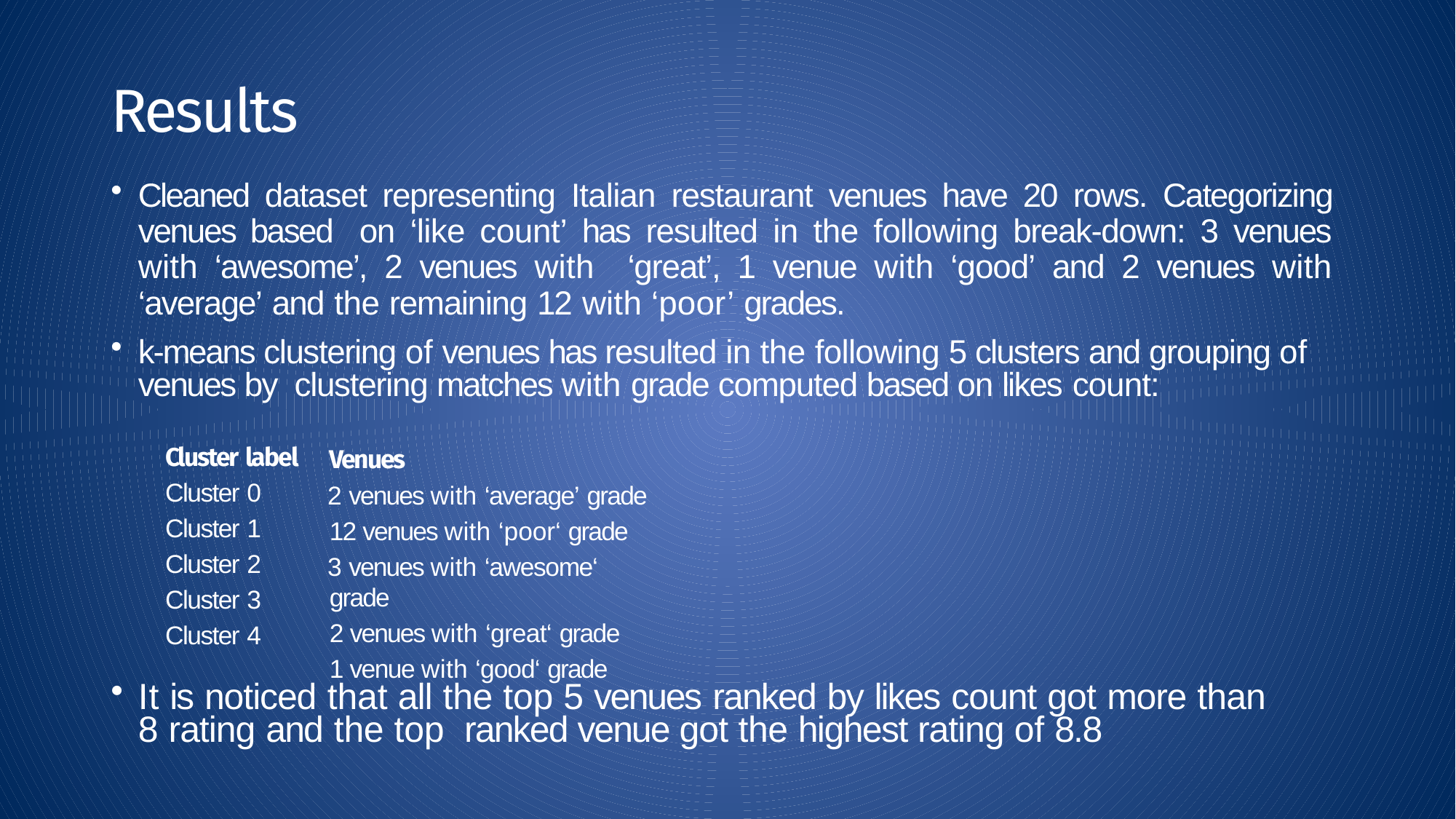

# Results
Cleaned dataset representing Italian restaurant venues have 20 rows. Categorizing venues based  on ‘like count’ has resulted in the following break-down: 3 venues with ‘awesome’, 2 venues with  ‘great’, 1 venue with ‘good’ and 2 venues with ‘average’ and the remaining 12 with ‘poor’ grades.
k-means clustering of venues has resulted in the following 5 clusters and grouping of venues by  clustering matches with grade computed based on likes count:
Cluster label
Cluster 0
Cluster 1
Cluster 2
Cluster 3
Cluster 4
Venues
 venues with ‘average’ grade  12 venues with ‘poor‘ grade
 venues with ‘awesome‘ grade
2 venues with ‘great‘ grade
1 venue with ‘good‘ grade
It is noticed that all the top 5 venues ranked by likes count got more than 8 rating and the top  ranked venue got the highest rating of 8.8